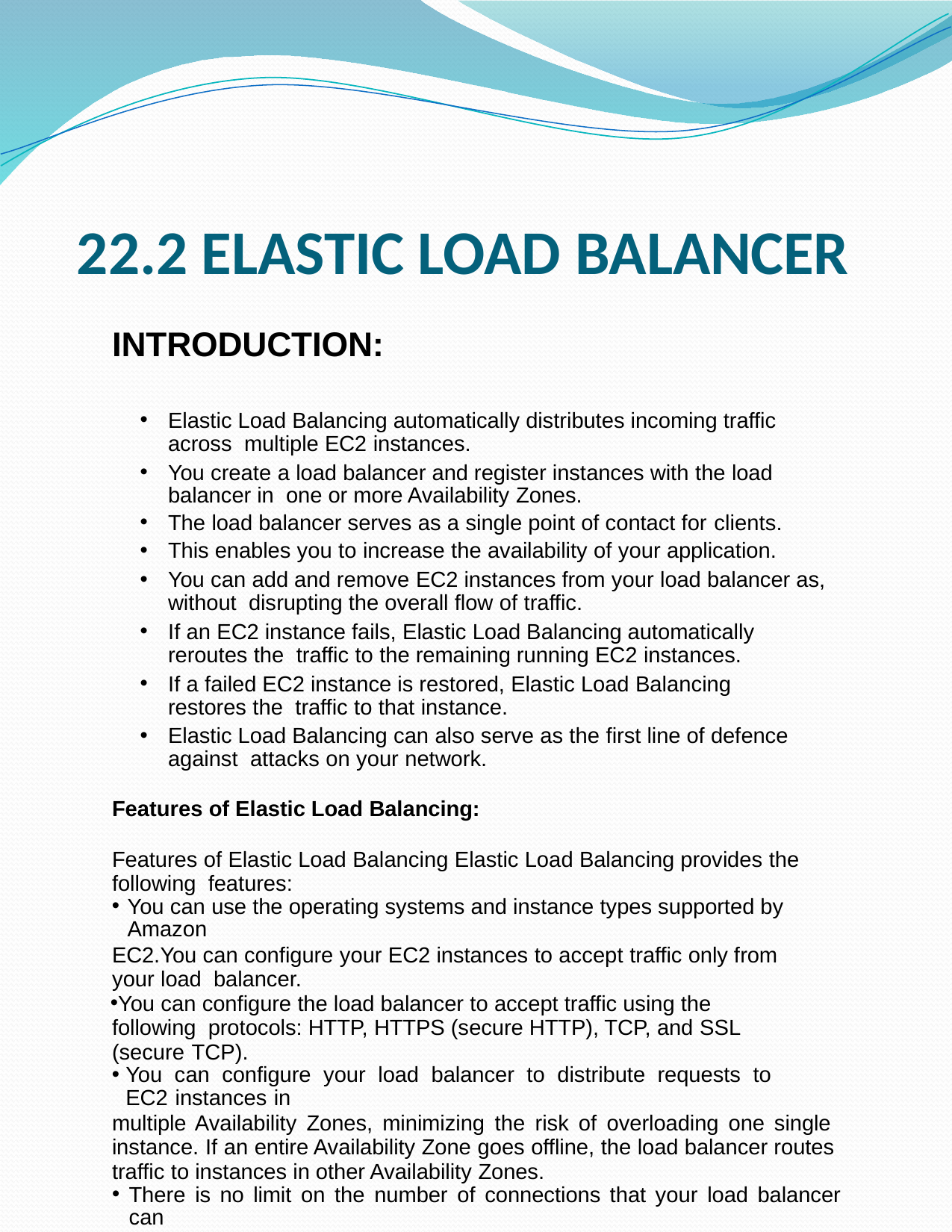

# 22.2 ELASTIC LOAD BALANCER
INTRODUCTION:
Elastic Load Balancing automatically distributes incoming traffic across  multiple EC2 instances.
You create a load balancer and register instances with the load balancer in  one or more Availability Zones.
The load balancer serves as a single point of contact for clients.
This enables you to increase the availability of your application.
You can add and remove EC2 instances from your load balancer as, without  disrupting the overall flow of traffic.
If an EC2 instance fails, Elastic Load Balancing automatically reroutes the  traffic to the remaining running EC2 instances.
If a failed EC2 instance is restored, Elastic Load Balancing restores the  traffic to that instance.
Elastic Load Balancing can also serve as the first line of defence against  attacks on your network.

Features of Elastic Load Balancing:

Features of Elastic Load Balancing Elastic Load Balancing provides the following  features:
You can use the operating systems and instance types supported by Amazon
EC2.You can configure your EC2 instances to accept traffic only from your load  balancer.
You can configure the load balancer to accept traffic using the following  protocols: HTTP, HTTPS (secure HTTP), TCP, and SSL (secure TCP).
You can configure your load balancer to distribute requests to EC2 instances in
multiple Availability Zones, minimizing the risk of overloading one single  instance. If an entire Availability Zone goes offline, the load balancer routes  traffic to instances in other Availability Zones.
There is no limit on the number of connections that your load balancer can
attempt to make with your EC2 instances. The number of connections scales with  the number of concurrent requests that the load balancer receives.